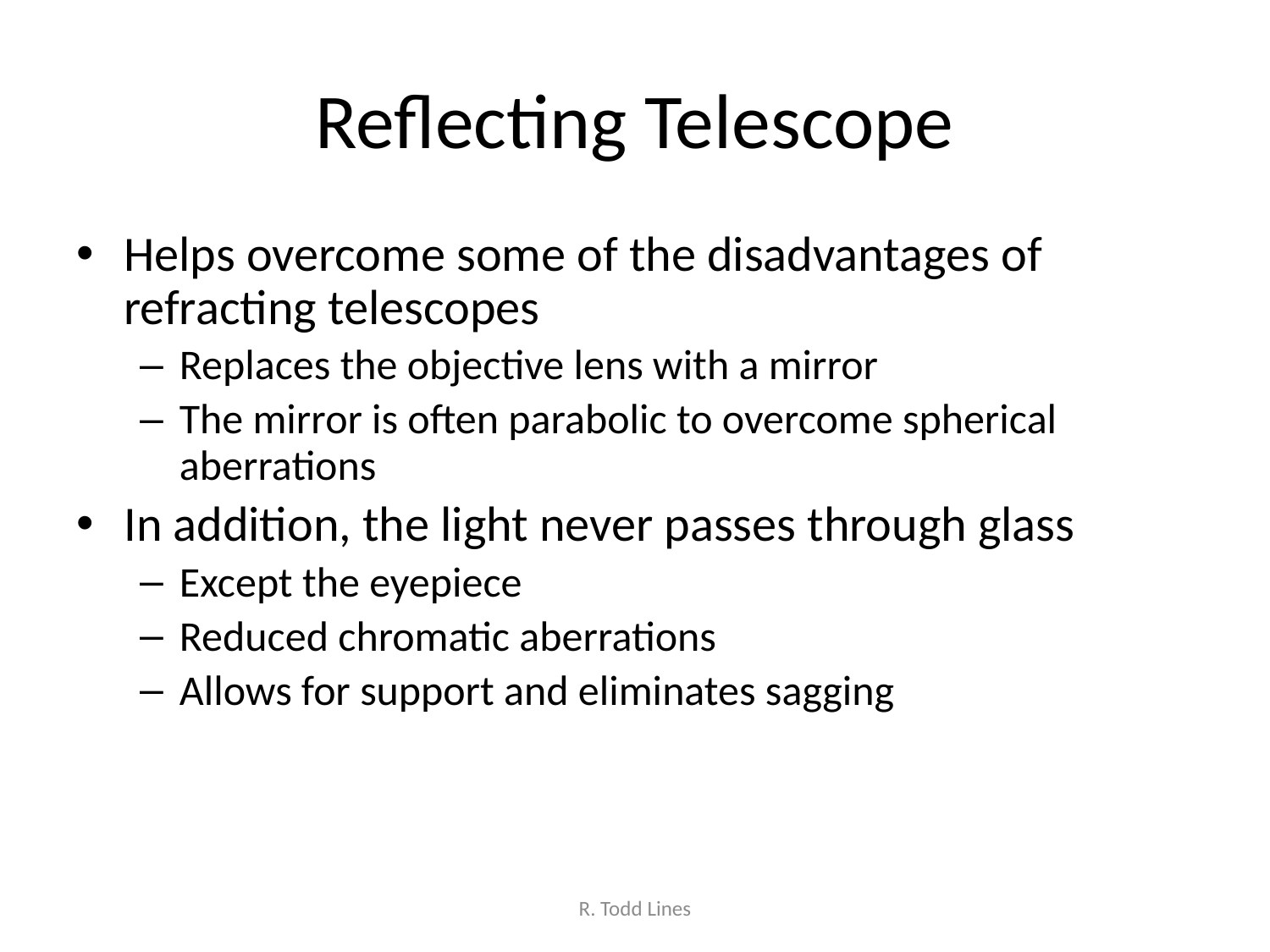

# Reflecting Telescope
Helps overcome some of the disadvantages of refracting telescopes
Replaces the objective lens with a mirror
The mirror is often parabolic to overcome spherical aberrations
In addition, the light never passes through glass
Except the eyepiece
Reduced chromatic aberrations
Allows for support and eliminates sagging
R. Todd Lines